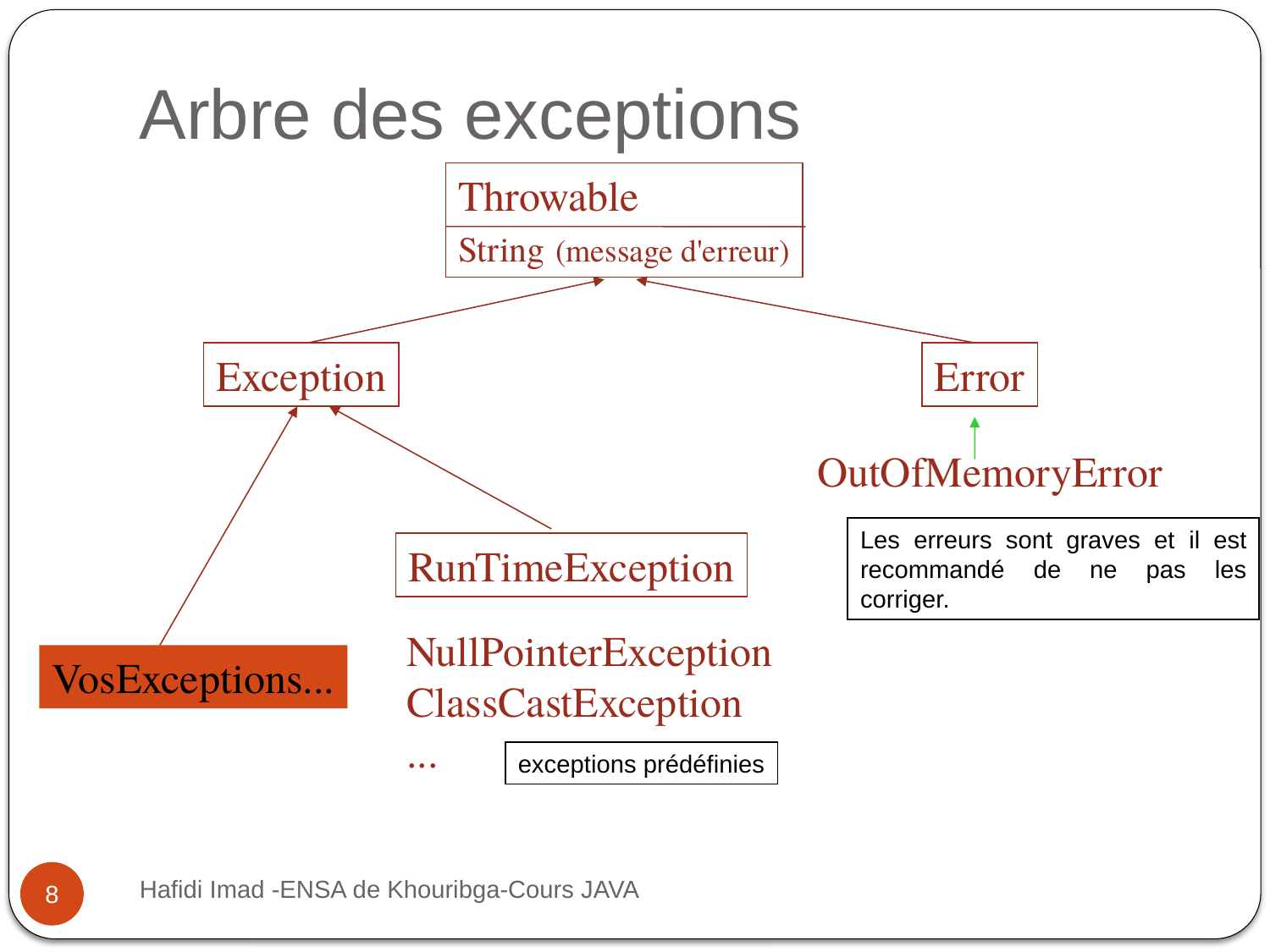

# Arbre des exceptions
Throwable
String (message d'erreur)

Exception
Error

OutOfMemoryError
Les erreurs sont graves et il est recommandé de ne pas les corriger.
RunTimeException
NullPointerException
ClassCastException
...
VosExceptions...
exceptions prédéfinies
8
Hafidi Imad -ENSA de Khouribga-Cours JAVA